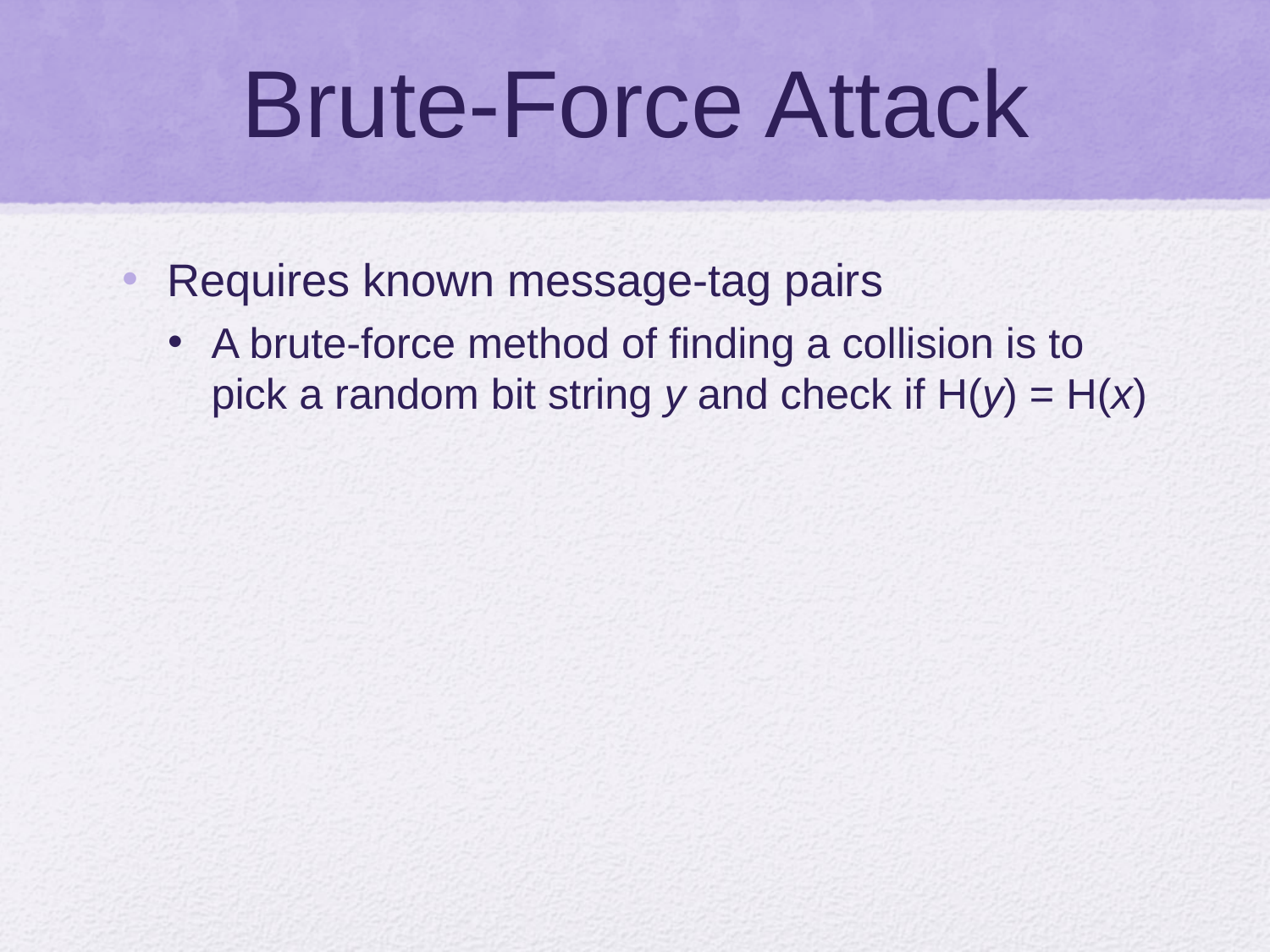

# Brute-Force Attack
Requires known message-tag pairs
A brute-force method of finding a collision is to pick a random bit string y and check if H(y) = H(x)